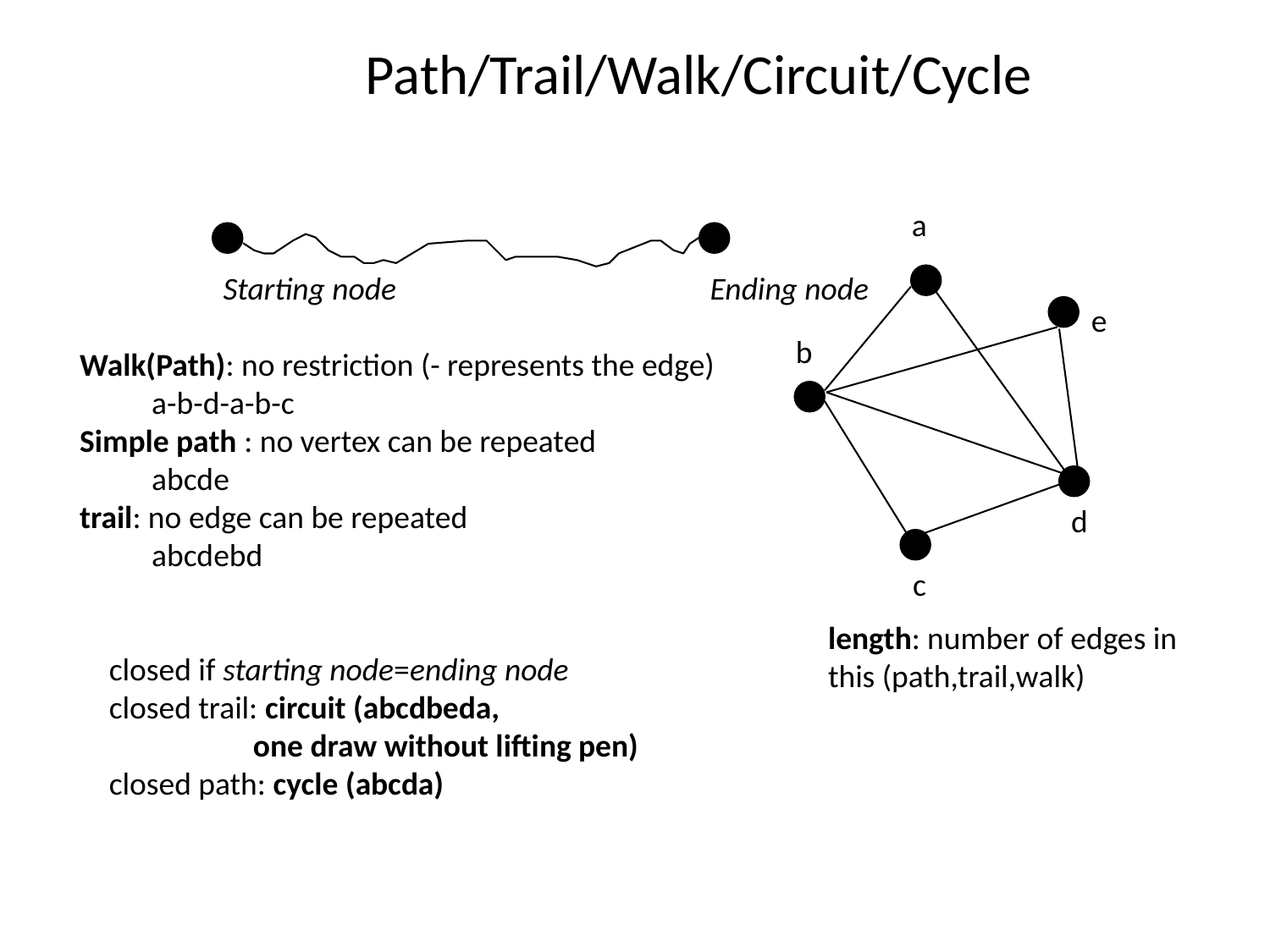

Path/Trail/Walk/Circuit/Cycle
a

Starting node
Ending node

e

b

Walk(Path): no restriction (- represents the edge)
          a-b-d-a-b-c
Simple path : no vertex can be repeated
          abcde
trail: no edge can be repeated
          abcdebd

d

c
length: number of edges in
this (path,trail,walk)
closed if starting node=ending node
closed trail: circuit (abcdbeda,
                    one draw without lifting pen)
closed path: cycle (abcda)